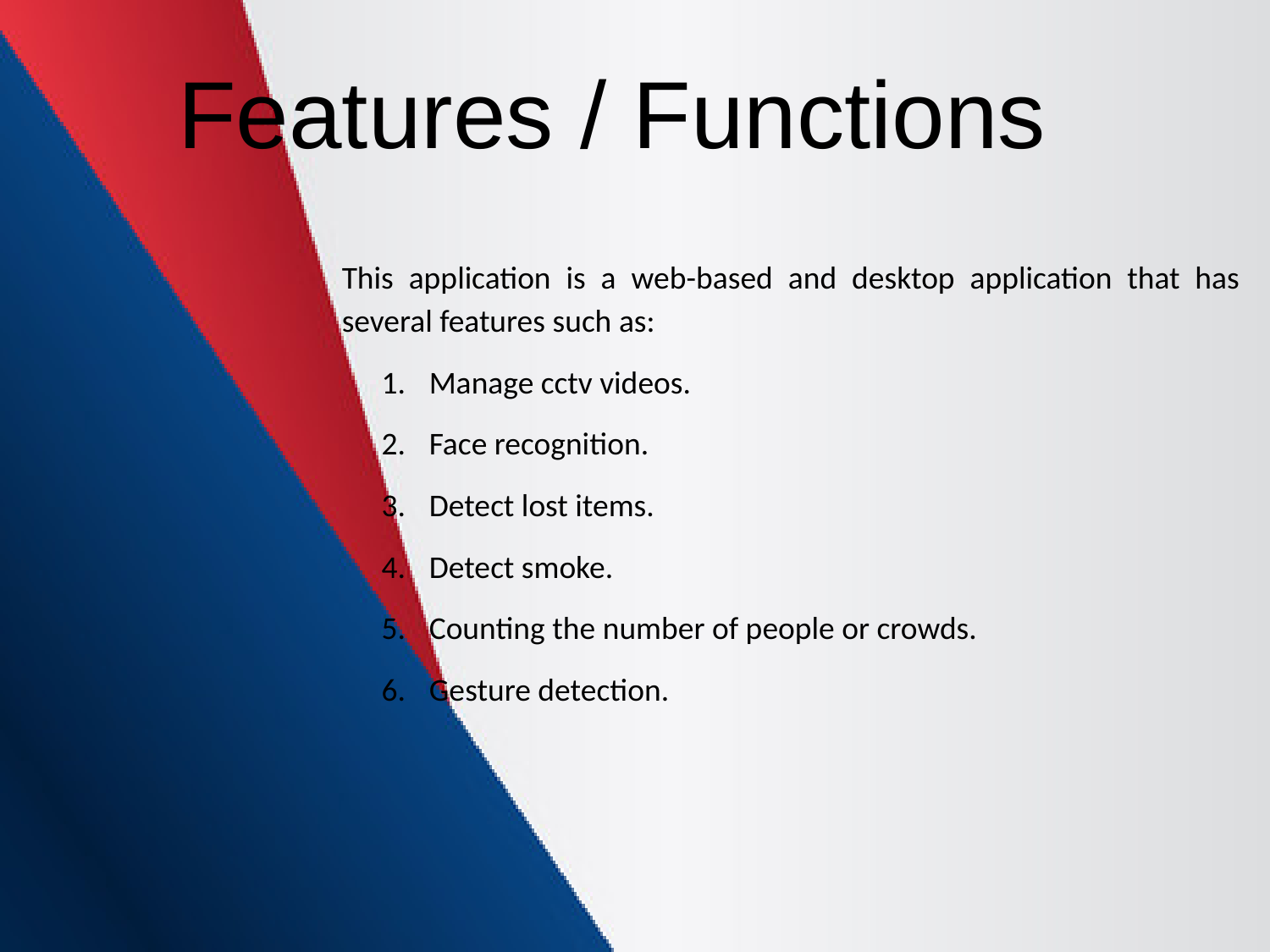

Features / Functions
This application is a web-based and desktop application that has several features such as:
Manage cctv videos.
Face recognition.
Detect lost items.
Detect smoke.
Counting the number of people or crowds.
Gesture detection.